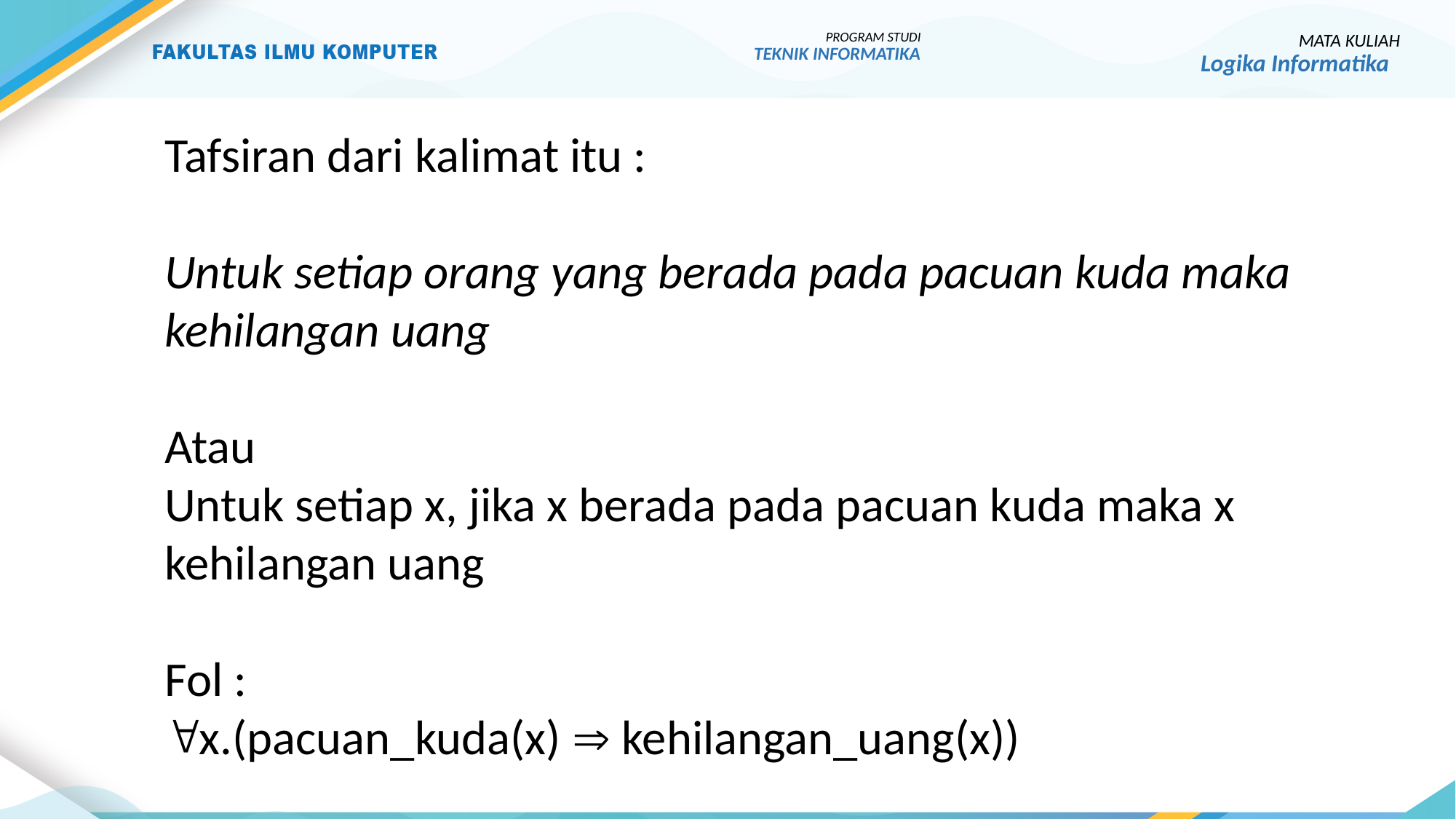

PROGRAM STUDI
TEKNIK INFORMATIKA
MATA KULIAH
Logika Informatika
Tafsiran dari kalimat itu :

Untuk setiap orang yang berada pada pacuan kuda maka kehilangan uang

Atau
Untuk setiap x, jika x berada pada pacuan kuda maka x kehilangan uang

Fol :
∀x.(pacuan_kuda(x) ⇒ kehilangan_uang(x))